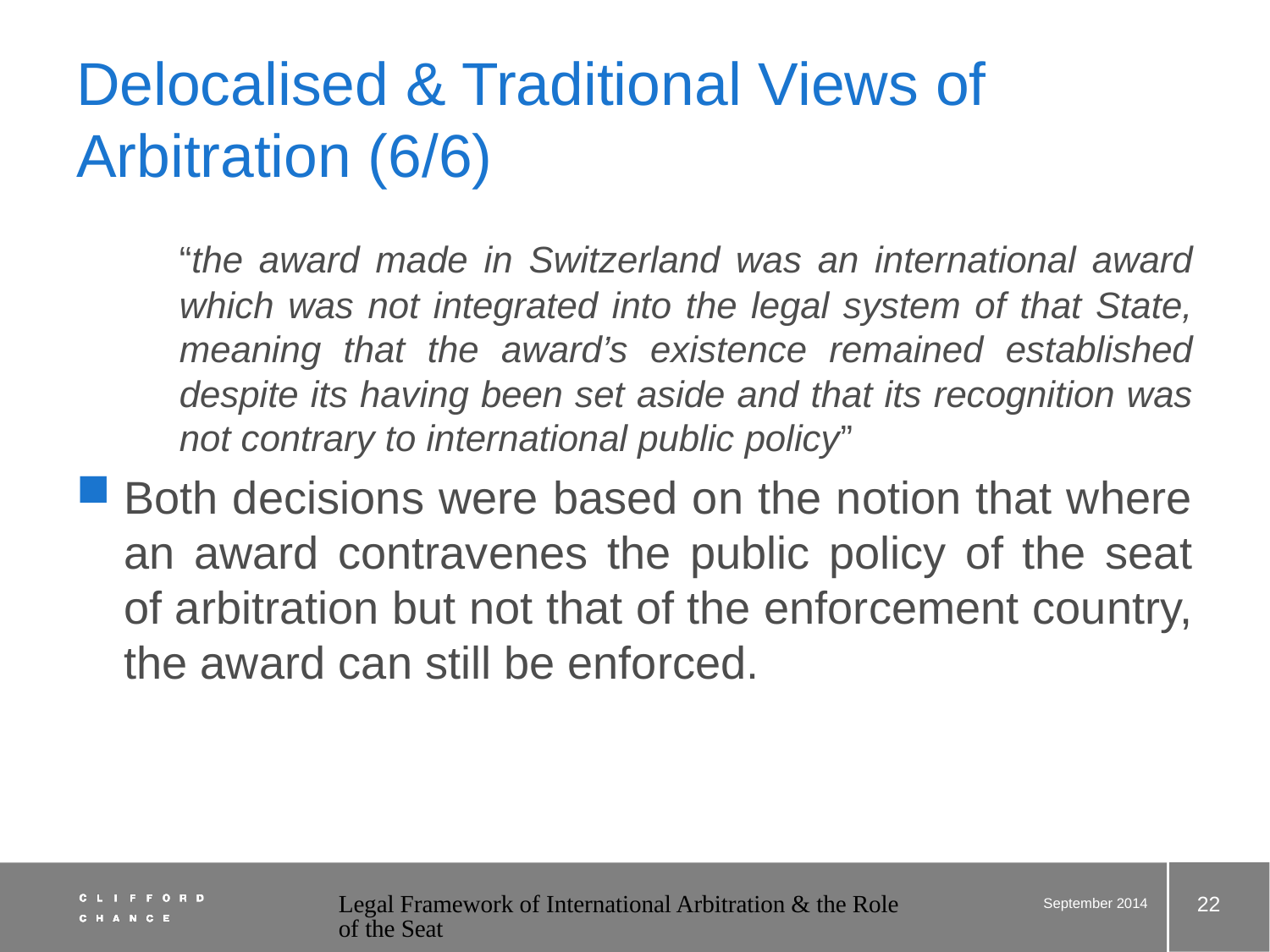

# Delocalised & Traditional Views of Arbitration (6/6)
	“the award made in Switzerland was an international award which was not integrated into the legal system of that State, meaning that the award’s existence remained established despite its having been set aside and that its recognition was not contrary to international public policy”
Both decisions were based on the notion that where an award contravenes the public policy of the seat of arbitration but not that of the enforcement country, the award can still be enforced.

22
Legal Framework of International Arbitration & the Role of the Seat
September 2014